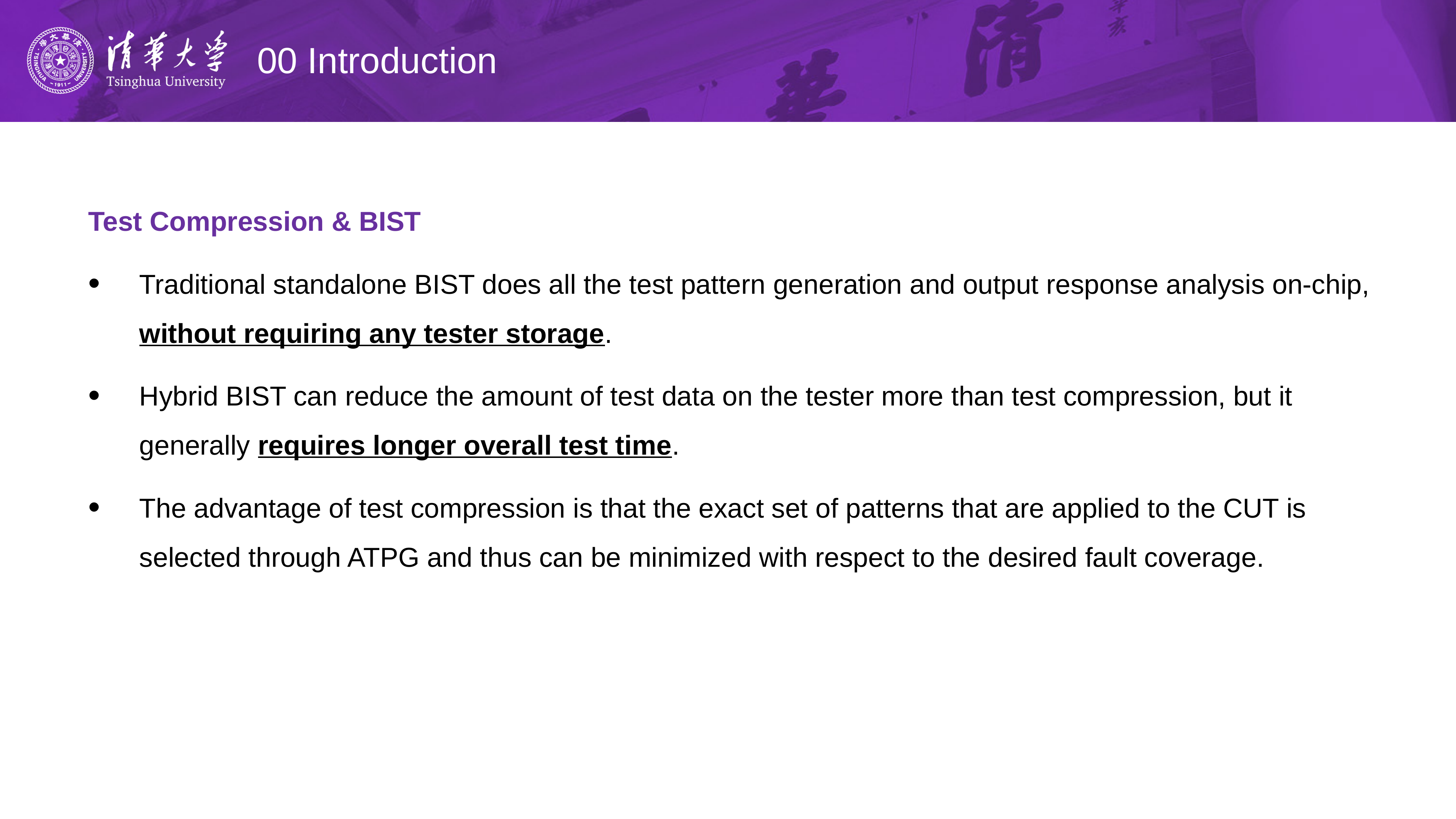

# 00 Introduction

Test Compression & BIST
Traditional standalone BIST does all the test pattern generation and output response analysis on-chip, without requiring any tester storage.
Hybrid BIST can reduce the amount of test data on the tester more than test compression, but it generally requires longer overall test time.
The advantage of test compression is that the exact set of patterns that are applied to the CUT is selected through ATPG and thus can be minimized with respect to the desired fault coverage.